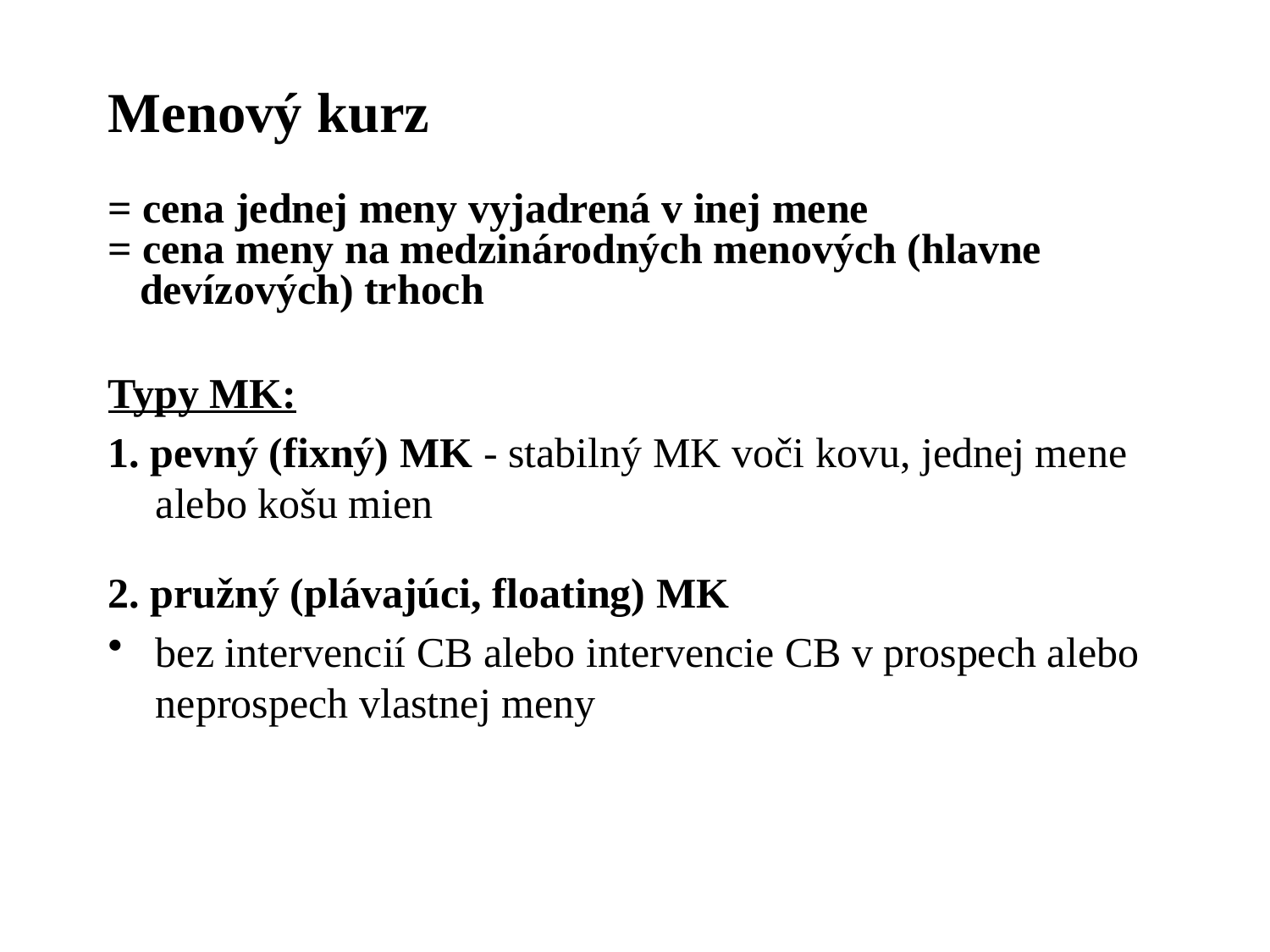

# Menový kurz = cena jednej meny vyjadrená v inej mene = cena meny na medzinárodných menových (hlavne devízových) trhoch
Typy MK:
1. pevný (fixný) MK - stabilný MK voči kovu, jednej mene alebo košu mien
2. pružný (plávajúci, floating) MK
bez intervencií CB alebo intervencie CB v prospech alebo neprospech vlastnej meny